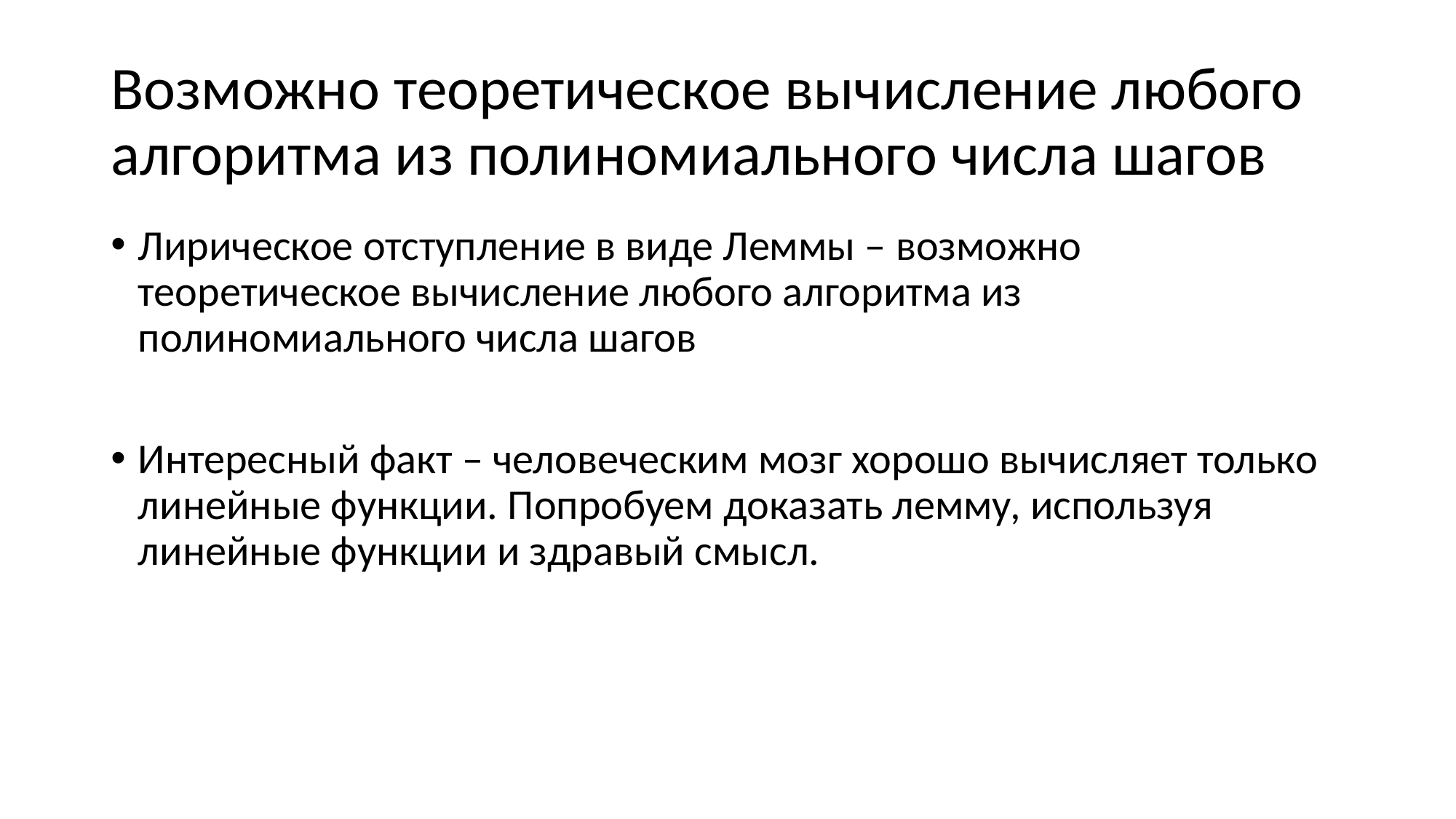

# Возможно теоретическое вычисление любого алгоритма из полиномиального числа шагов
Лирическое отступление в виде Леммы – возможно теоретическое вычисление любого алгоритма из полиномиального числа шагов

Интересный факт – человеческим мозг хорошо вычисляет только линейные функции. Попробуем доказать лемму, используя линейные функции и здравый смысл.